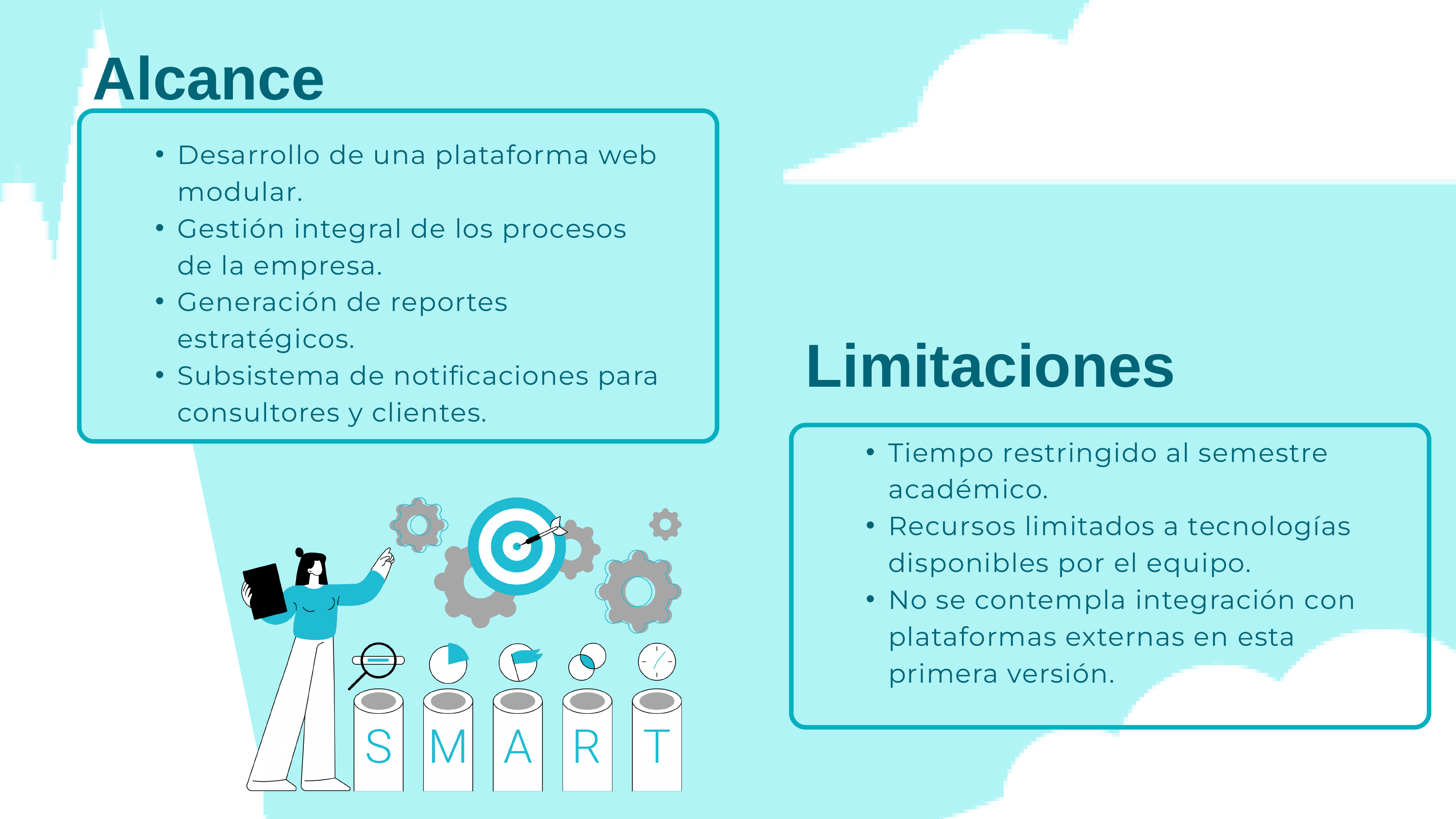

Alcance

Desarrollo de una plataforma web modular.
Gestión integral de los procesos de la empresa.
Generación de reportes estratégicos.
Subsistema de notificaciones para consultores y clientes.

Limitaciones

Tiempo restringido al semestre académico.
Recursos limitados a tecnologías disponibles por el equipo.
No se contempla integración con plataformas externas en esta primera versión.